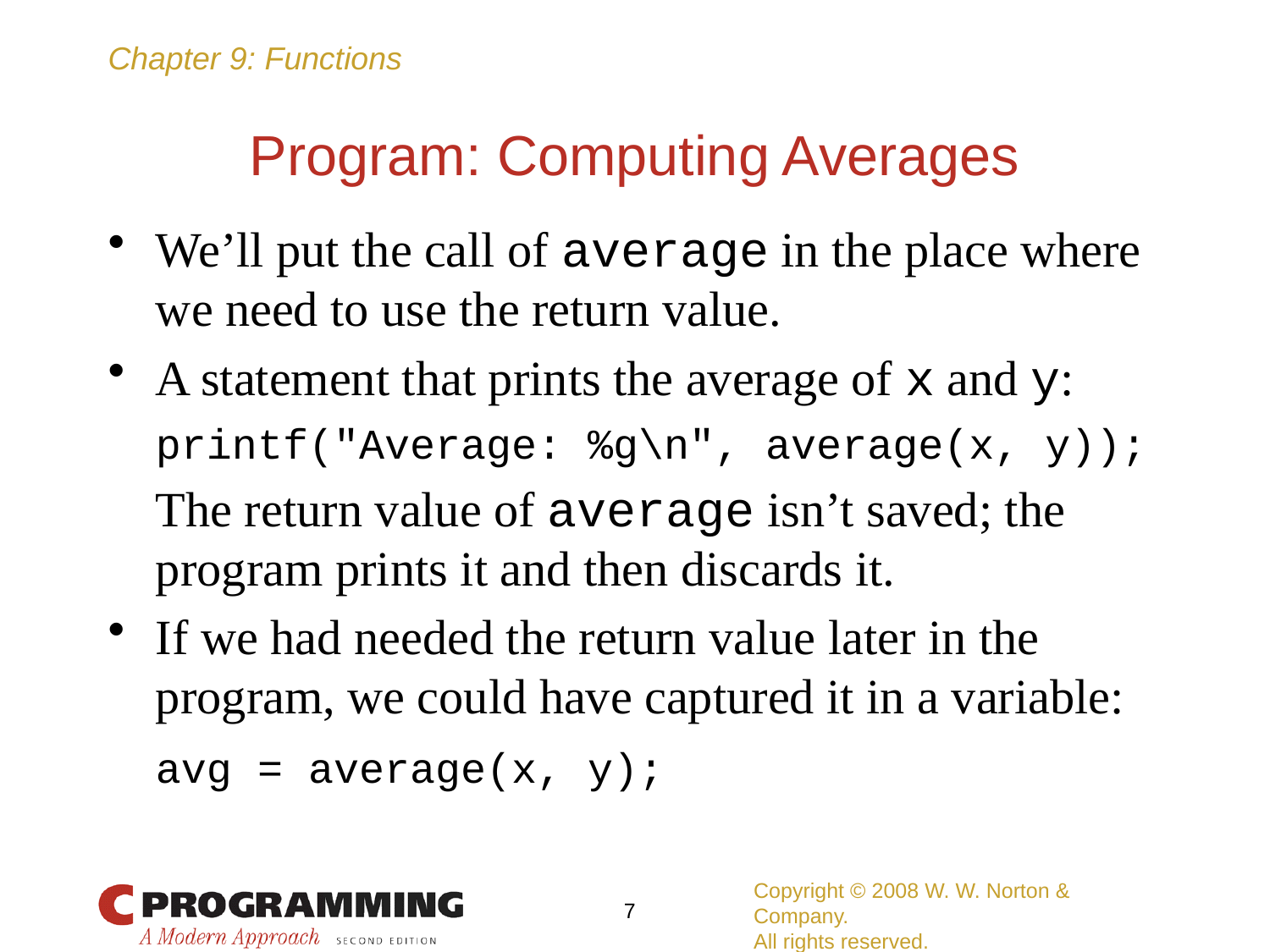

# Program: Computing Averages
We’ll put the call of average in the place where we need to use the return value.
A statement that prints the average of x and y:
	printf("Average: %g\n", average(x, y));
	The return value of average isn’t saved; the program prints it and then discards it.
If we had needed the return value later in the program, we could have captured it in a variable:
	avg = average(x, y);
Copyright © 2008 W. W. Norton & Company.
All rights reserved.
7